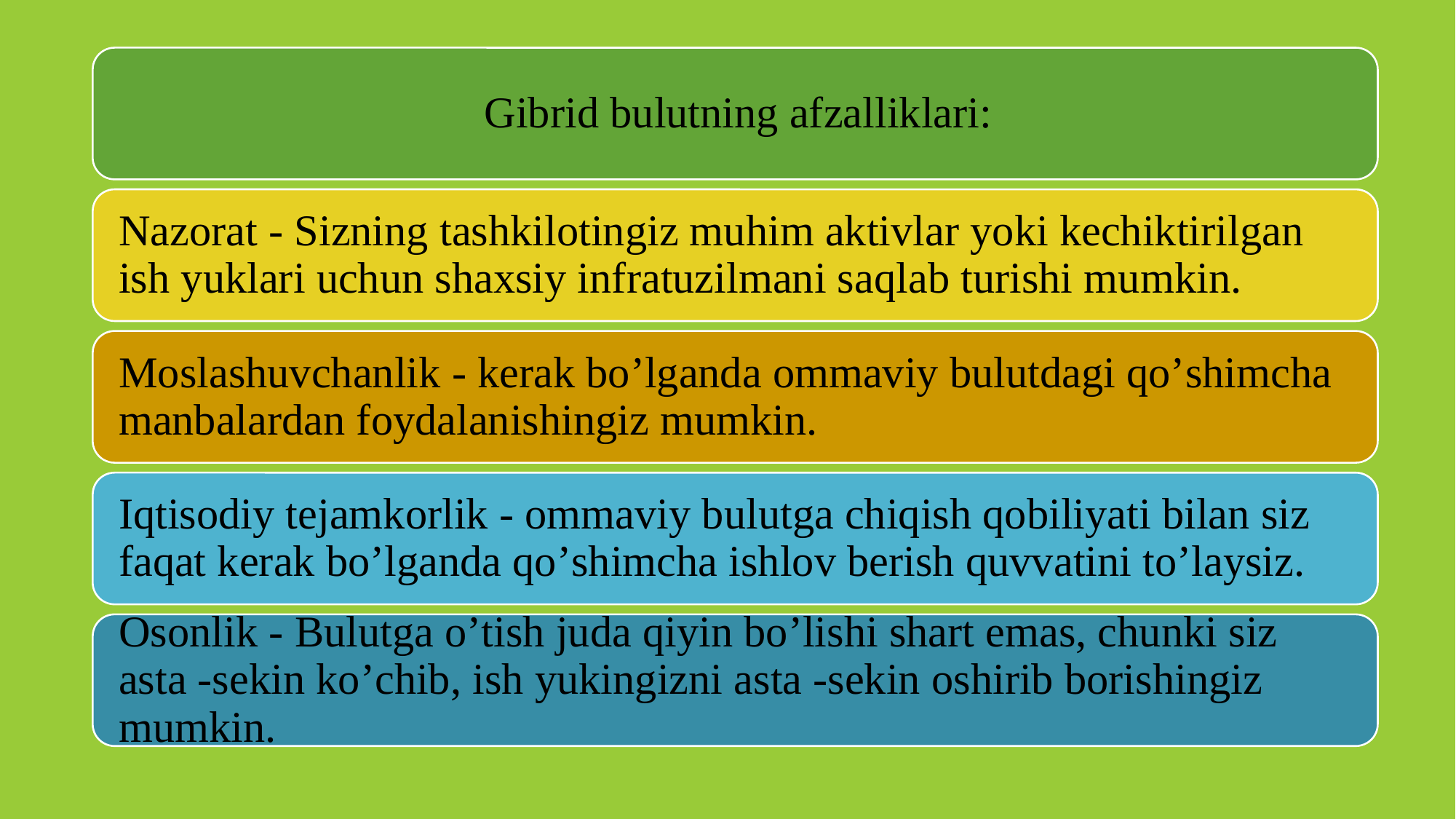

Gibrid bulutning afzalliklari:
Nazorat - Sizning tashkilotingiz muhim aktivlar yoki kechiktirilgan ish yuklari uchun shaхsiy infratuzilmani saqlab turishi mumkin.
Moslashuvchanlik - kerak bо’lganda ommaviy bulutdagi qо’shimcha manbalardan foydalanishingiz mumkin.
Iqtisodiy tejamkorlik - ommaviy bulutga chiqish qobiliyati bilan siz faqat kerak bо’lganda qо’shimcha ishlov berish quvvatini tо’laysiz.
Osonlik - Bulutga о’tish juda qiyin bо’lishi shart emas, chunki siz asta -sekin kо’chib, ish yukingizni asta -sekin oshirib borishingiz mumkin.